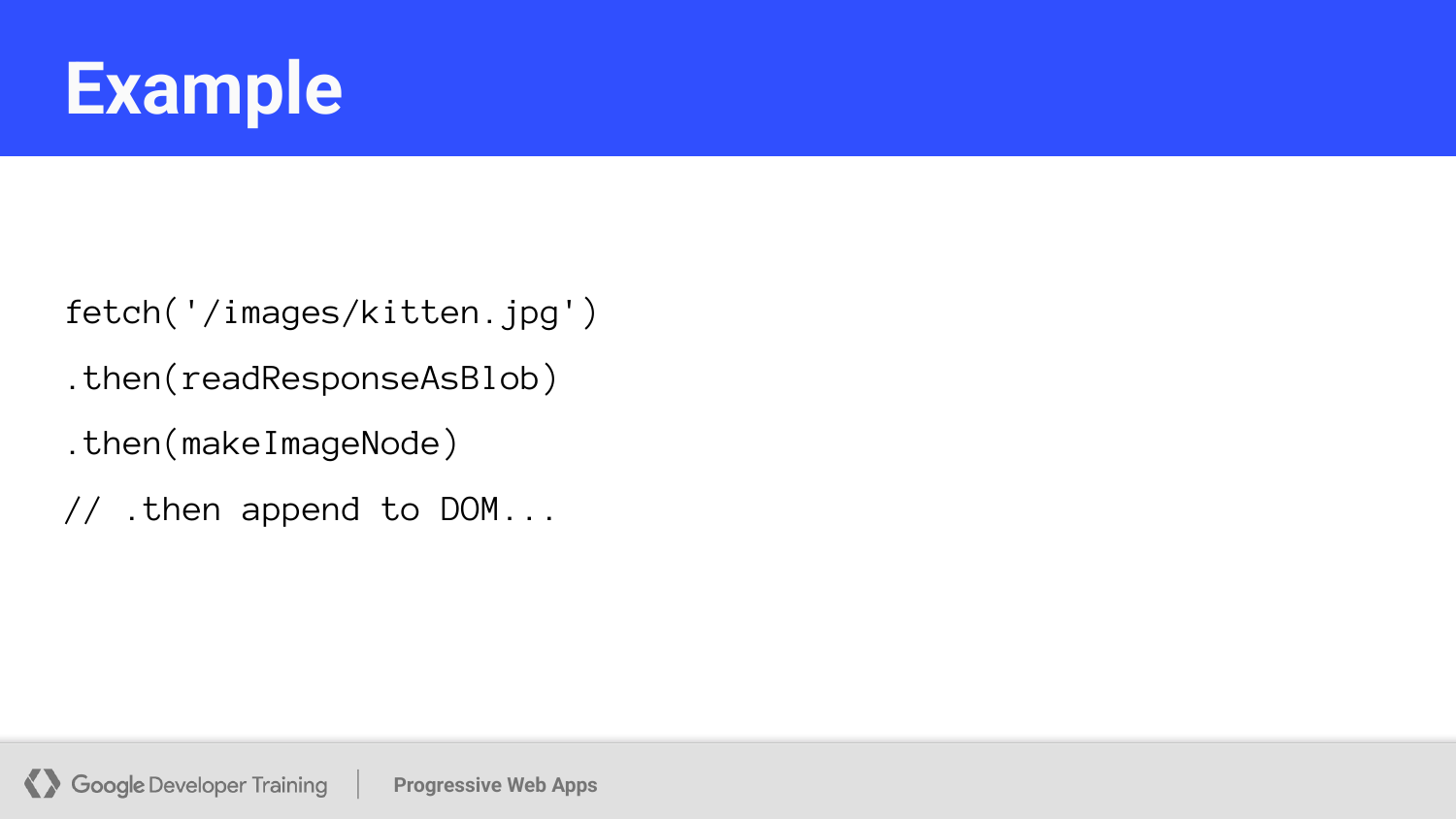

# Example

fetch('/images/kitten.jpg')
.then(readResponseAsBlob)
.then(makeImageNode)
// .then append to DOM...